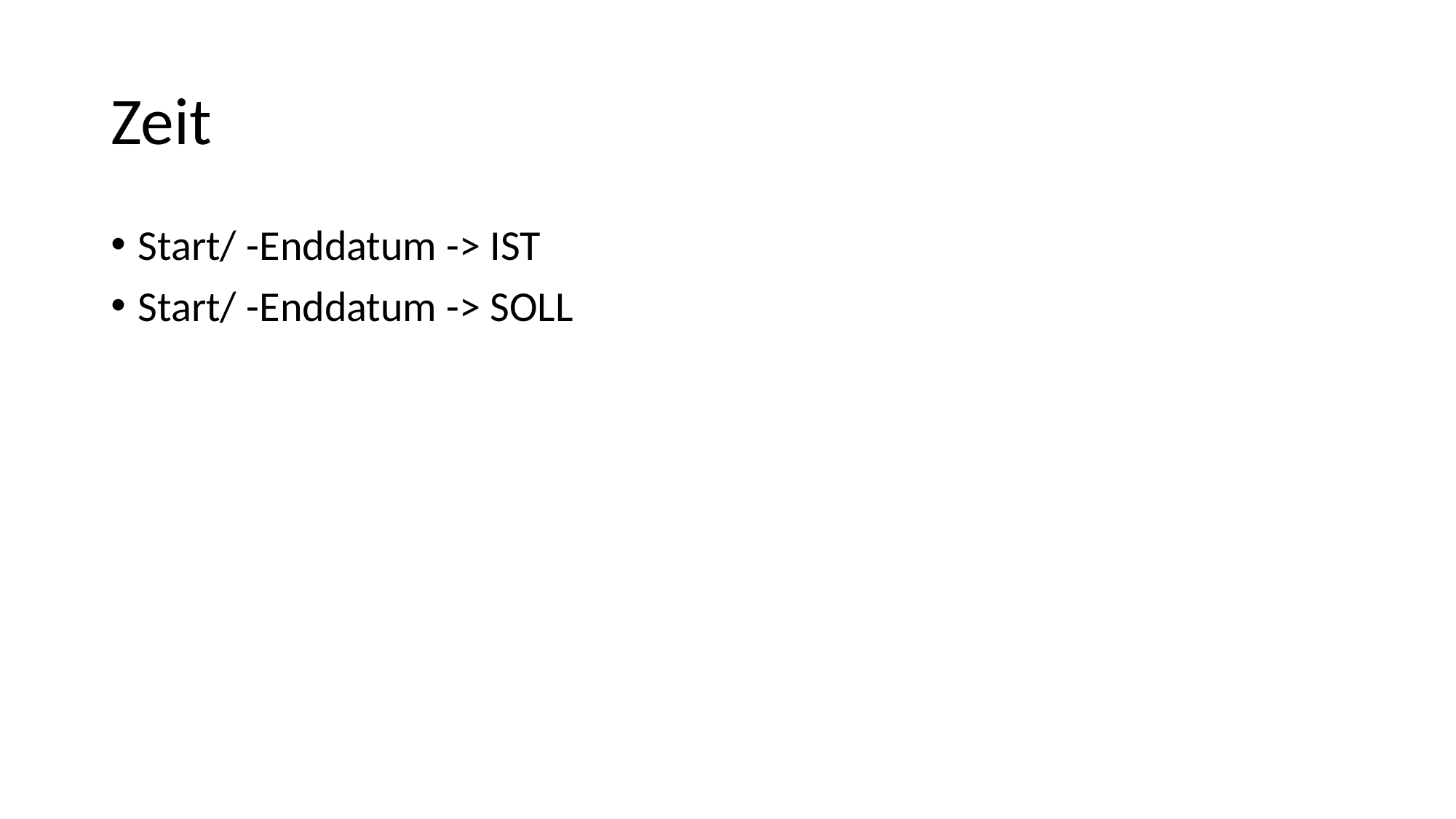

# Zeit
Start/ -Enddatum -> IST
Start/ -Enddatum -> SOLL